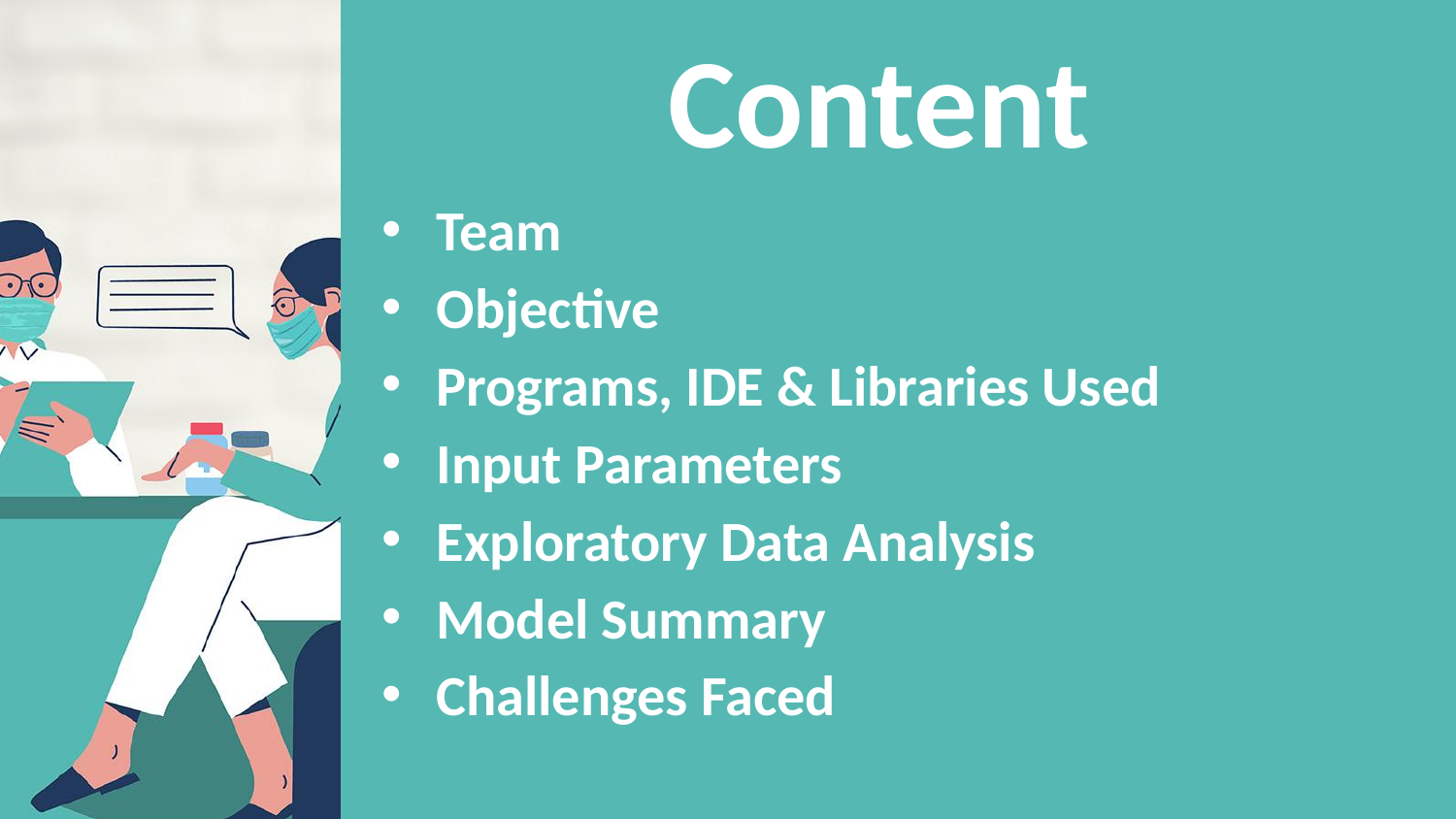

# Content
Team
Objective
Programs, IDE & Libraries Used
Input Parameters
Exploratory Data Analysis
Model Summary
Challenges Faced